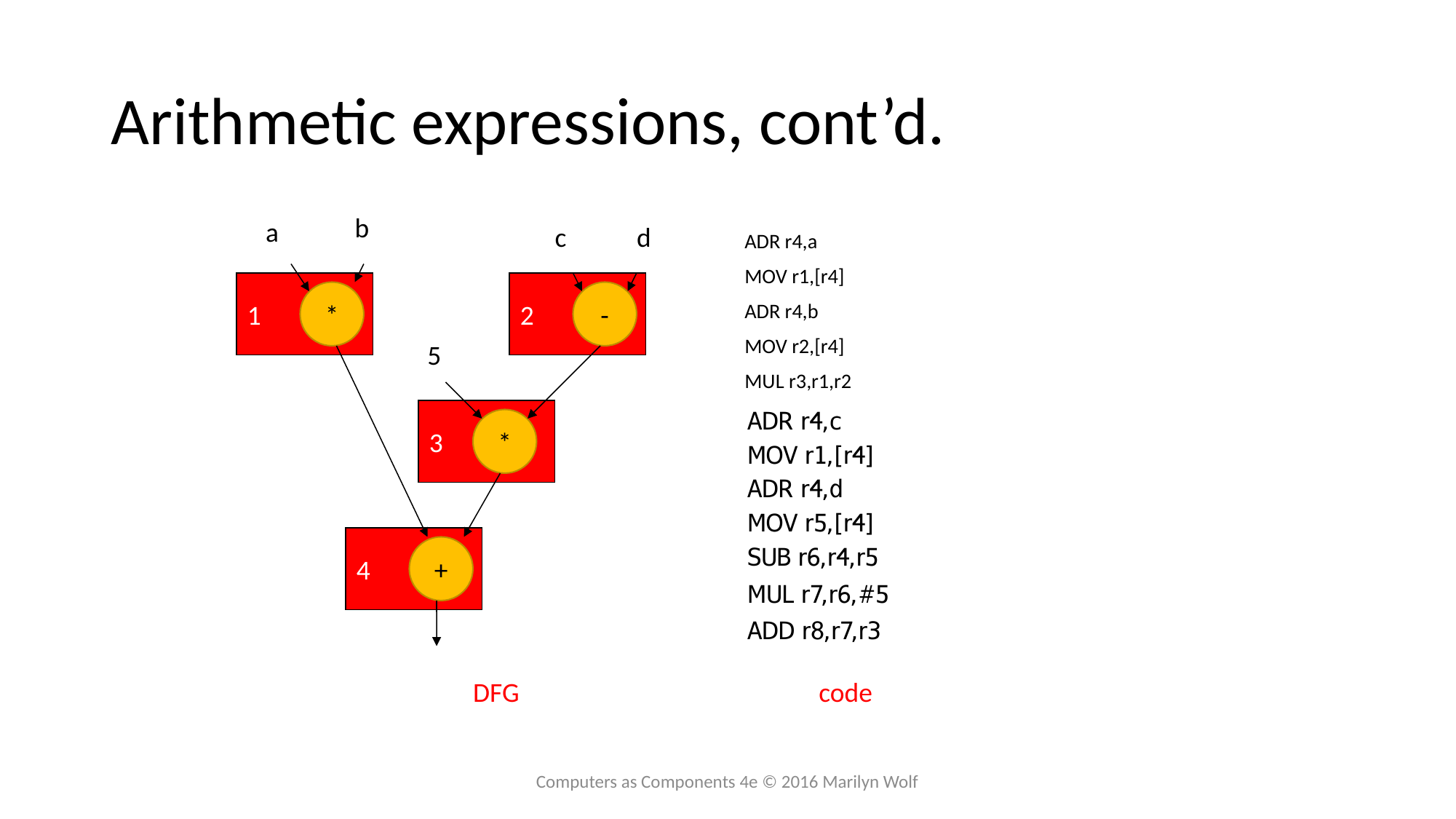

# Arithmetic expressions, cont’d.
b
a
c
d
ADR r4,a
MOV r1,[r4]
ADR r4,b
MOV r2,[r4]
MUL r3,r1,r2

1
2

*
-
5

3
ADR r4,c
MOV r1,[r4]
ADR r4,d
MOV r5,[r4]
SUB r6,r4,r5
*

4
+
MUL r7,r6,#5

ADD r8,r7,r3
DFG
code
Computers as Components 4e © 2016 Marilyn Wolf